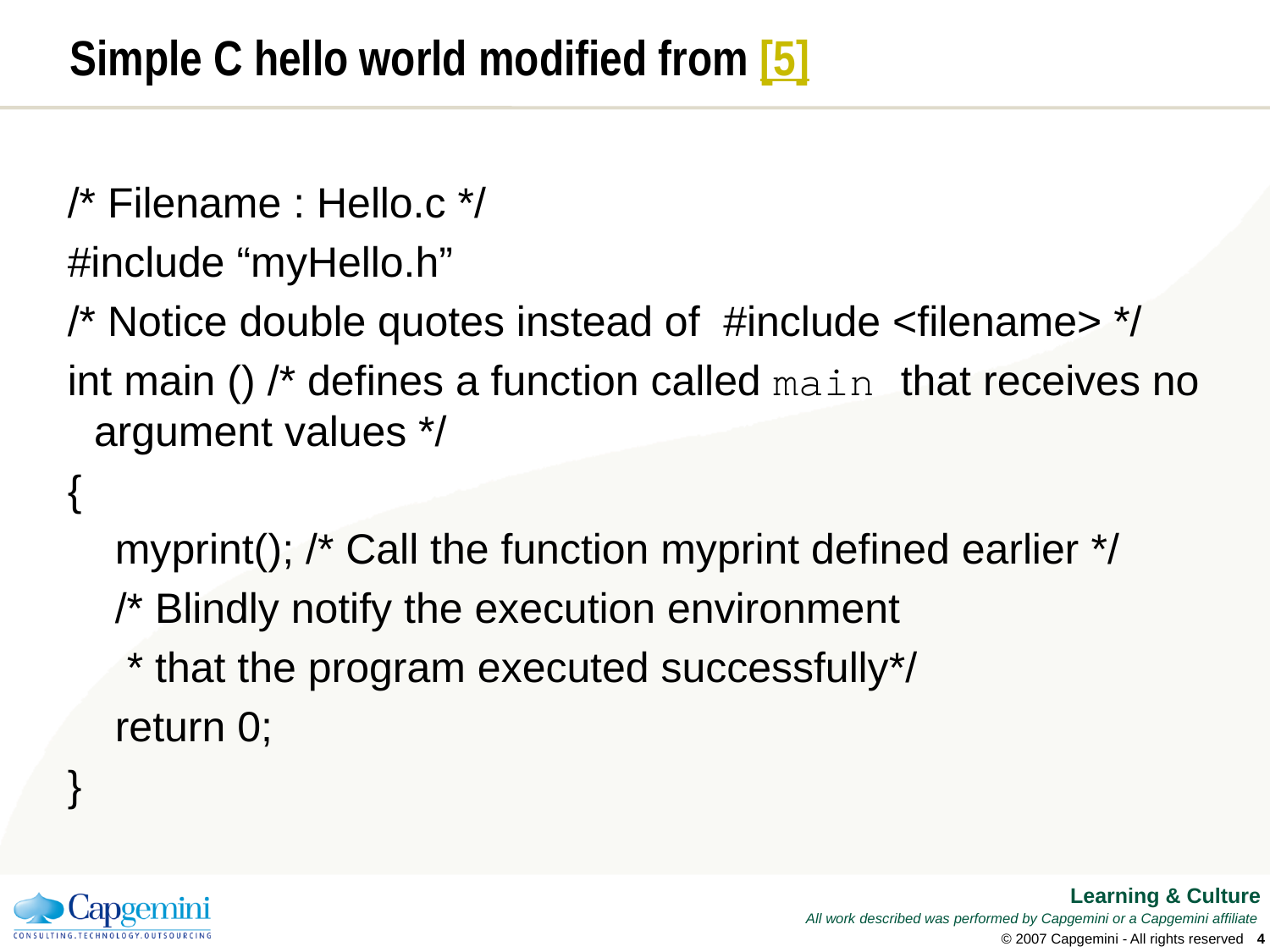

# Simple C hello world modified from [5]
/* Filename : Hello.c */
#include “myHello.h”
/* Notice double quotes instead of  #include <filename> */
int main () /* defines a function called main that receives no argument values */
{
    myprint(); /* Call the function myprint defined earlier */
    /* Blindly notify the execution environment
     * that the program executed successfully*/
    return 0;
}
© 2007 Capgemini - All rights reserved
4